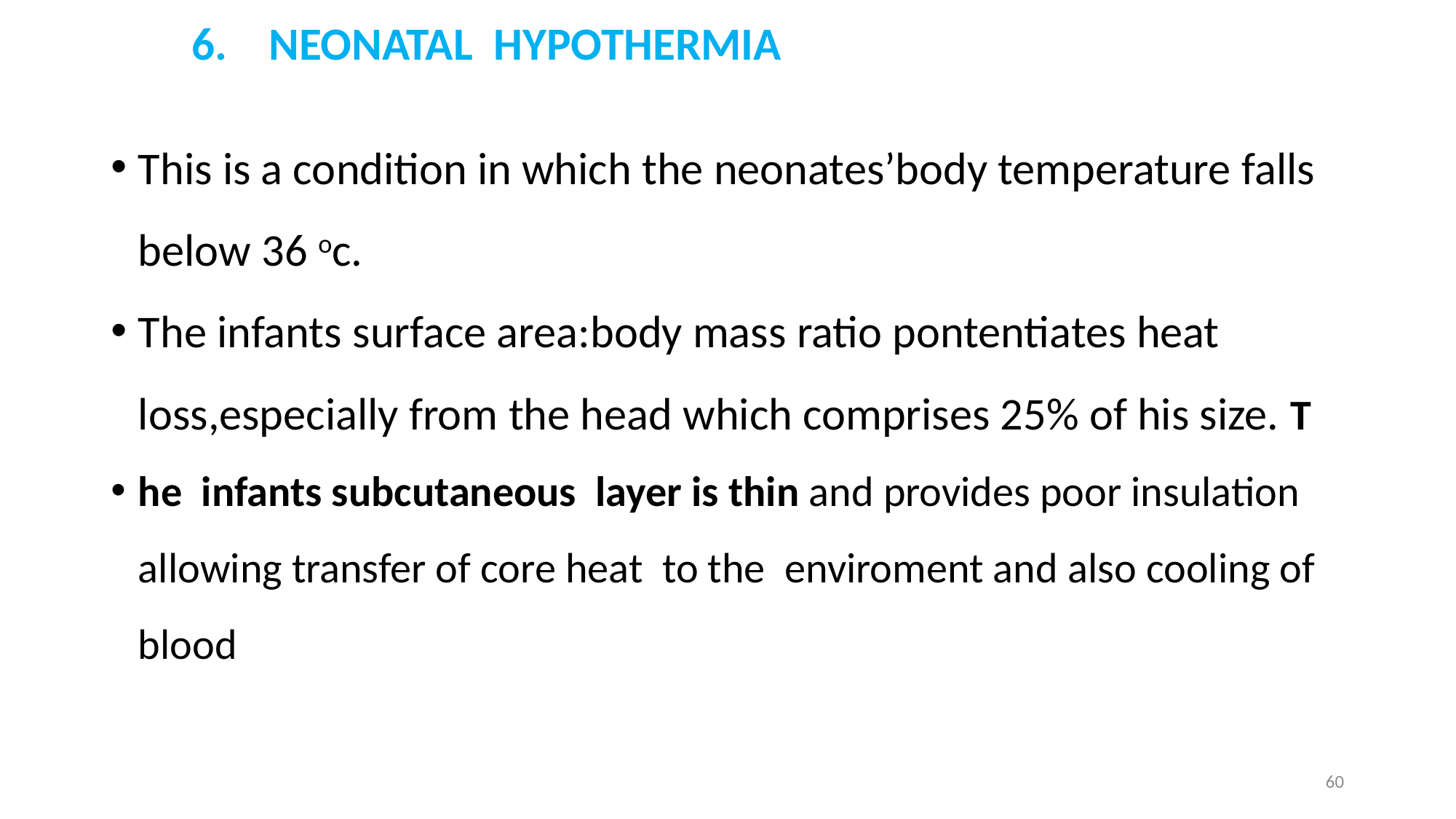

# 6.    NEONATAL  HYPOTHERMIA
This is a condition in which the neonates’body temperature falls below 36 oc.
The infants surface area:body mass ratio pontentiates heat loss,especially from the head which comprises 25% of his size. T
he  infants subcutaneous  layer is thin and provides poor insulation allowing transfer of core heat  to the  enviroment and also cooling of blood
60